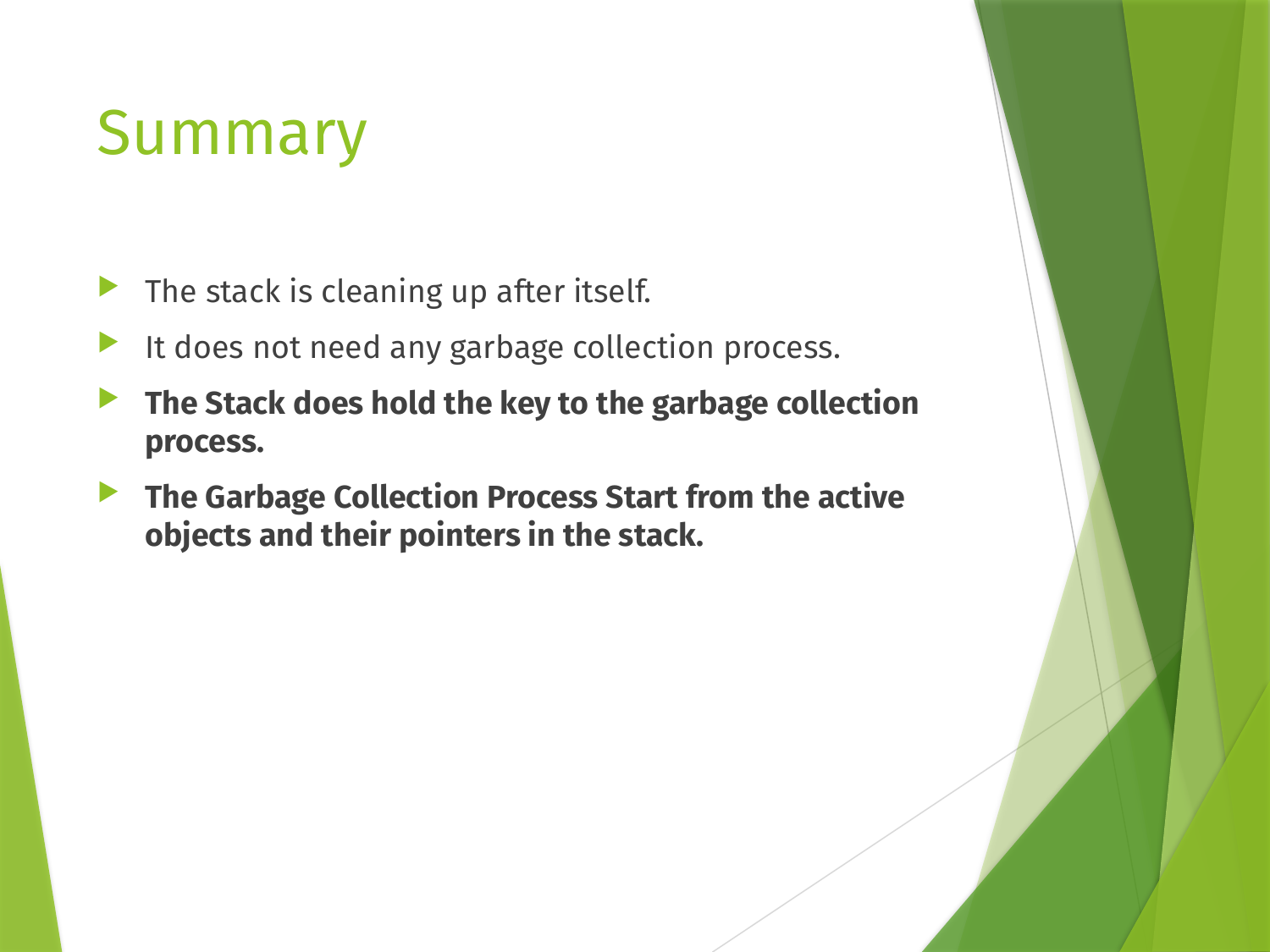

# Summary
The stack is cleaning up after itself.
It does not need any garbage collection process.
The Stack does hold the key to the garbage collection process.
The Garbage Collection Process Start from the active objects and their pointers in the stack.